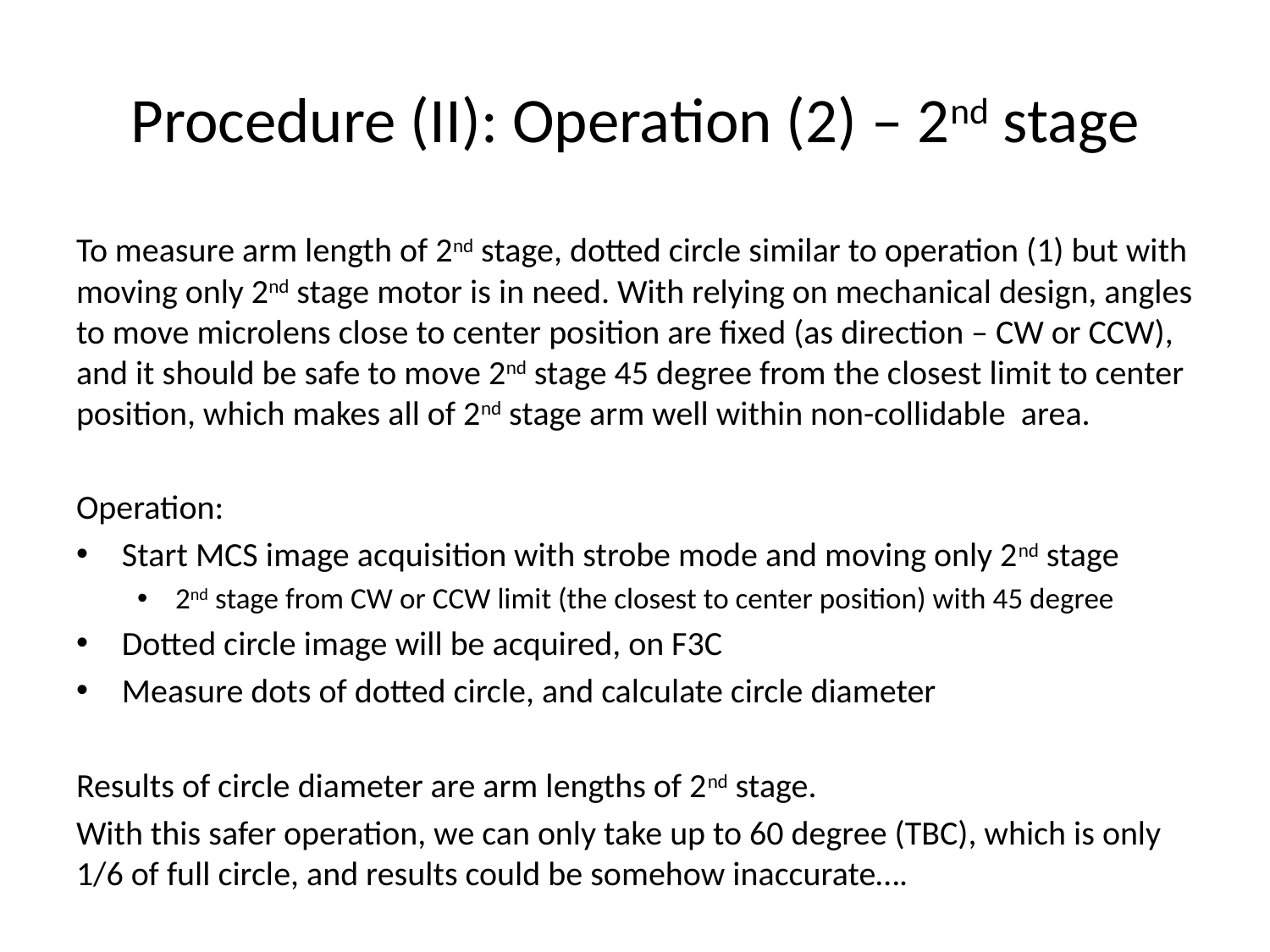

# Procedure (II): Operation (2) – 2nd stage
To measure arm length of 2nd stage, dotted circle similar to operation (1) but with moving only 2nd stage motor is in need. With relying on mechanical design, angles to move microlens close to center position are fixed (as direction – CW or CCW), and it should be safe to move 2nd stage 45 degree from the closest limit to center position, which makes all of 2nd stage arm well within non-collidable  area.

Operation:
Start MCS image acquisition with strobe mode and moving only 2nd stage
2nd stage from CW or CCW limit (the closest to center position) with 45 degree
Dotted circle image will be acquired, on F3C
Measure dots of dotted circle, and calculate circle diameter

Results of circle diameter are arm lengths of 2nd stage.
With this safer operation, we can only take up to 60 degree (TBC), which is only 1/6 of full circle, and results could be somehow inaccurate….